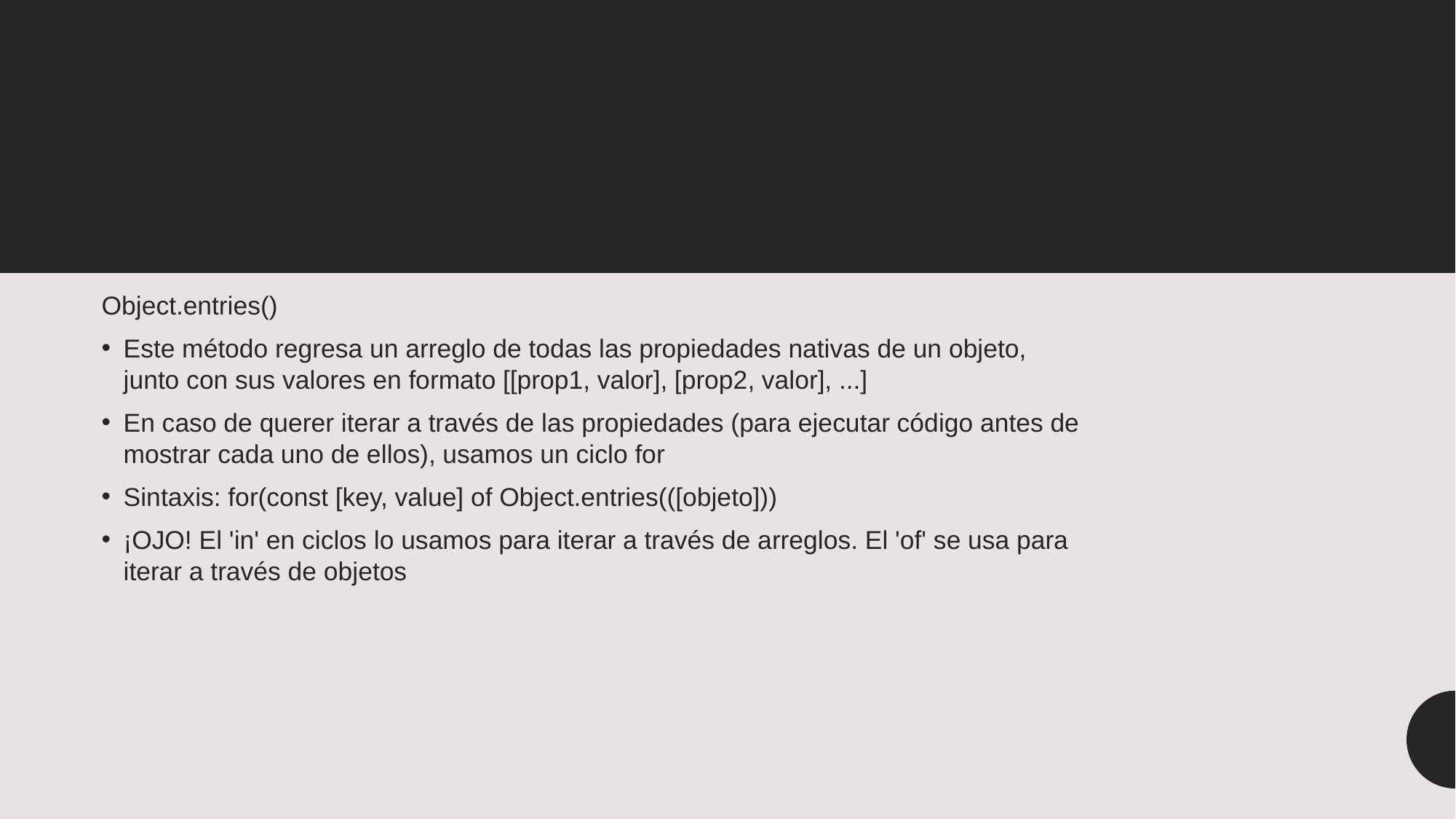

Object.entries()
Este método regresa un arreglo de todas las propiedades nativas de un objeto, junto con sus valores en formato [[prop1, valor], [prop2, valor], ...]
En caso de querer iterar a través de las propiedades (para ejecutar código antes de mostrar cada uno de ellos), usamos un ciclo for
Sintaxis: for(const [key, value] of Object.entries(([objeto]))
¡OJO! El 'in' en ciclos lo usamos para iterar a través de arreglos. El 'of' se usa para iterar a través de objetos